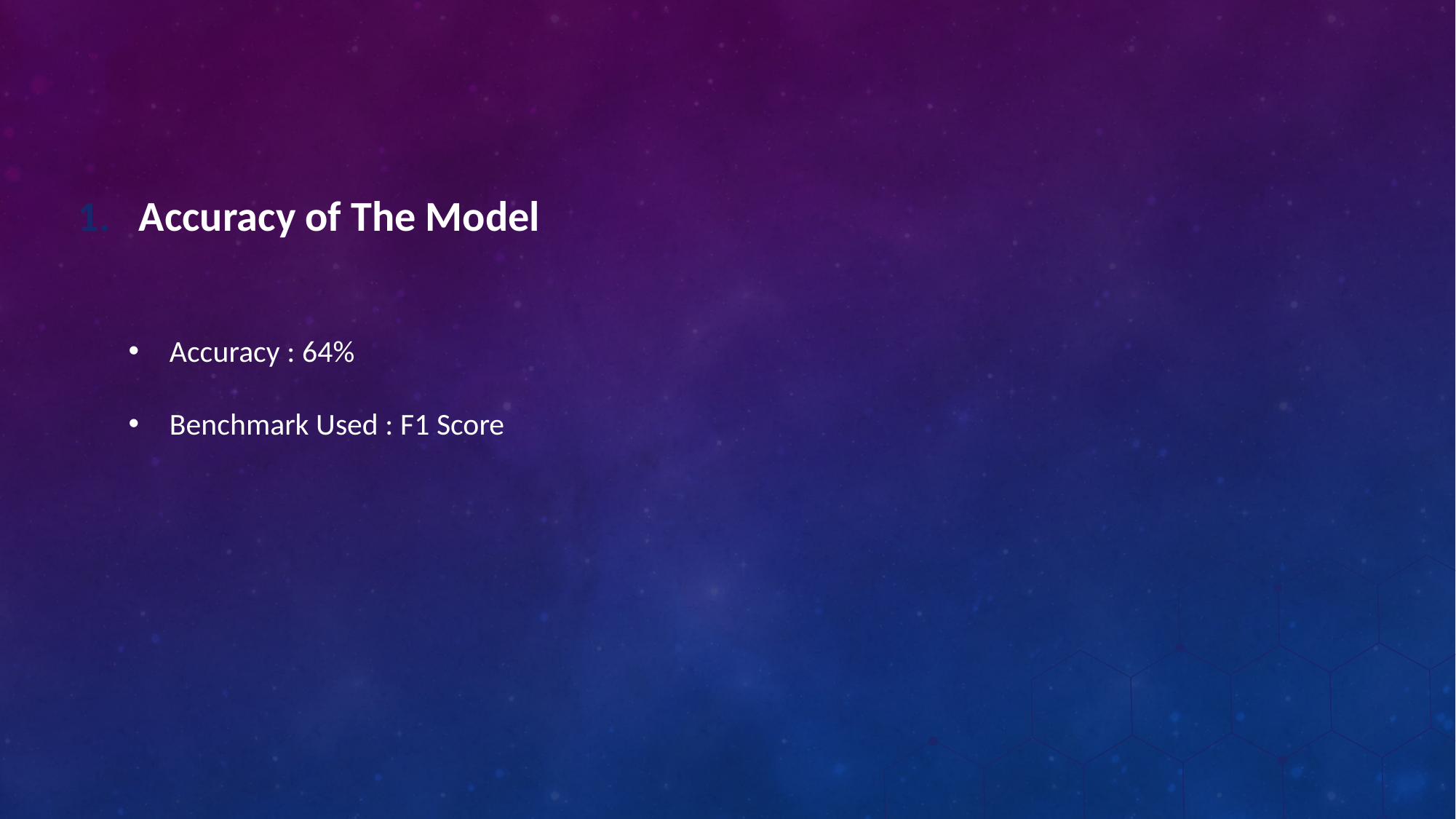

Accuracy of The Model
Accuracy : 64%

Benchmark Used : F1 Score